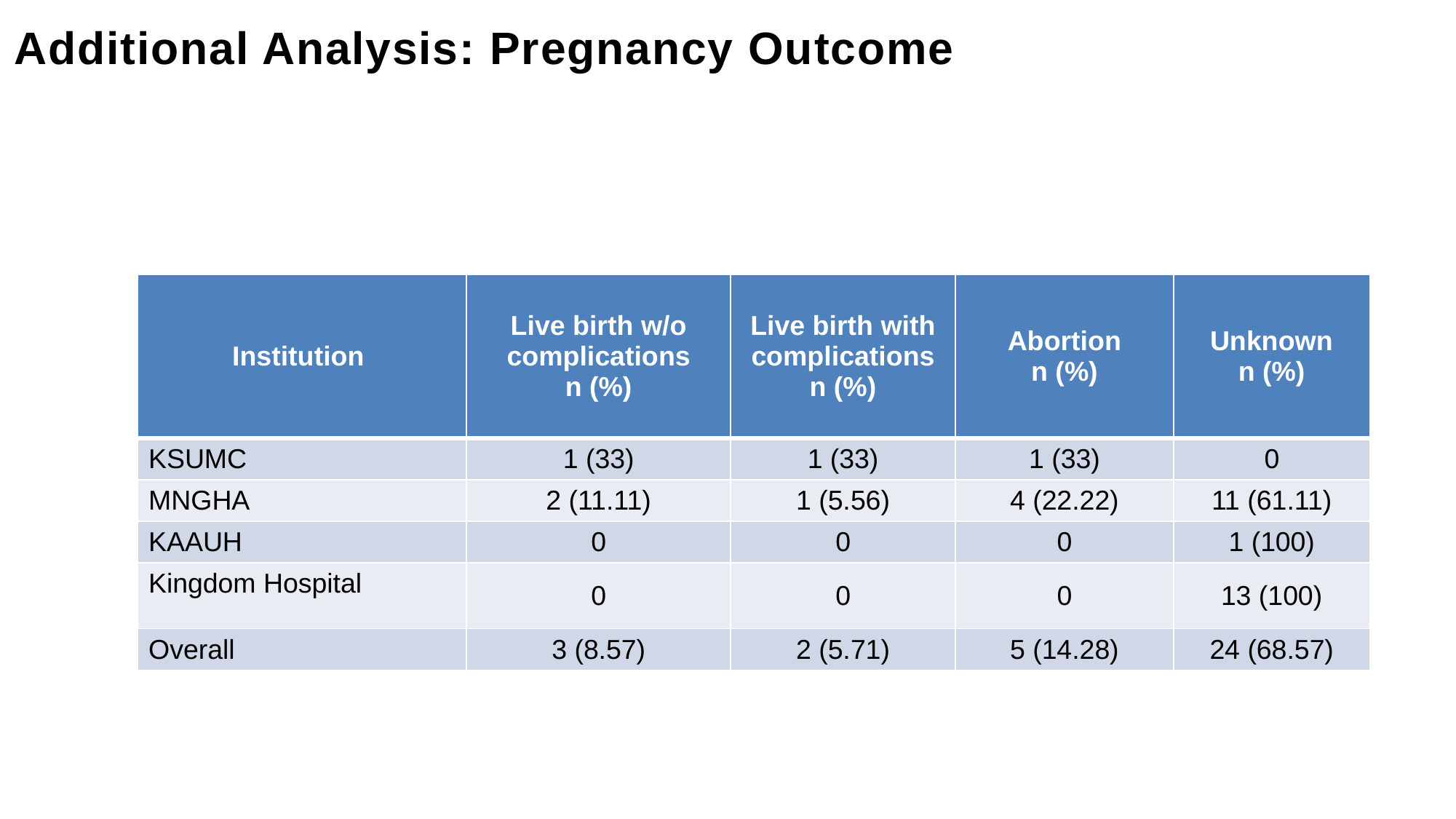

Additional Analysis: Pregnancy Outcome
| Institution | Live birth w/o complications n (%) | Live birth with complications n (%) | Abortion n (%) | Unknown n (%) |
| --- | --- | --- | --- | --- |
| KSUMC | 1 (33) | 1 (33) | 1 (33) | 0 |
| MNGHA | 2 (11.11) | 1 (5.56) | 4 (22.22) | 11 (61.11) |
| KAAUH | 0 | 0 | 0 | 1 (100) |
| Kingdom Hospital | 0 | 0 | 0 | 13 (100) |
| Overall | 3 (8.57) | 2 (5.71) | 5 (14.28) | 24 (68.57) |